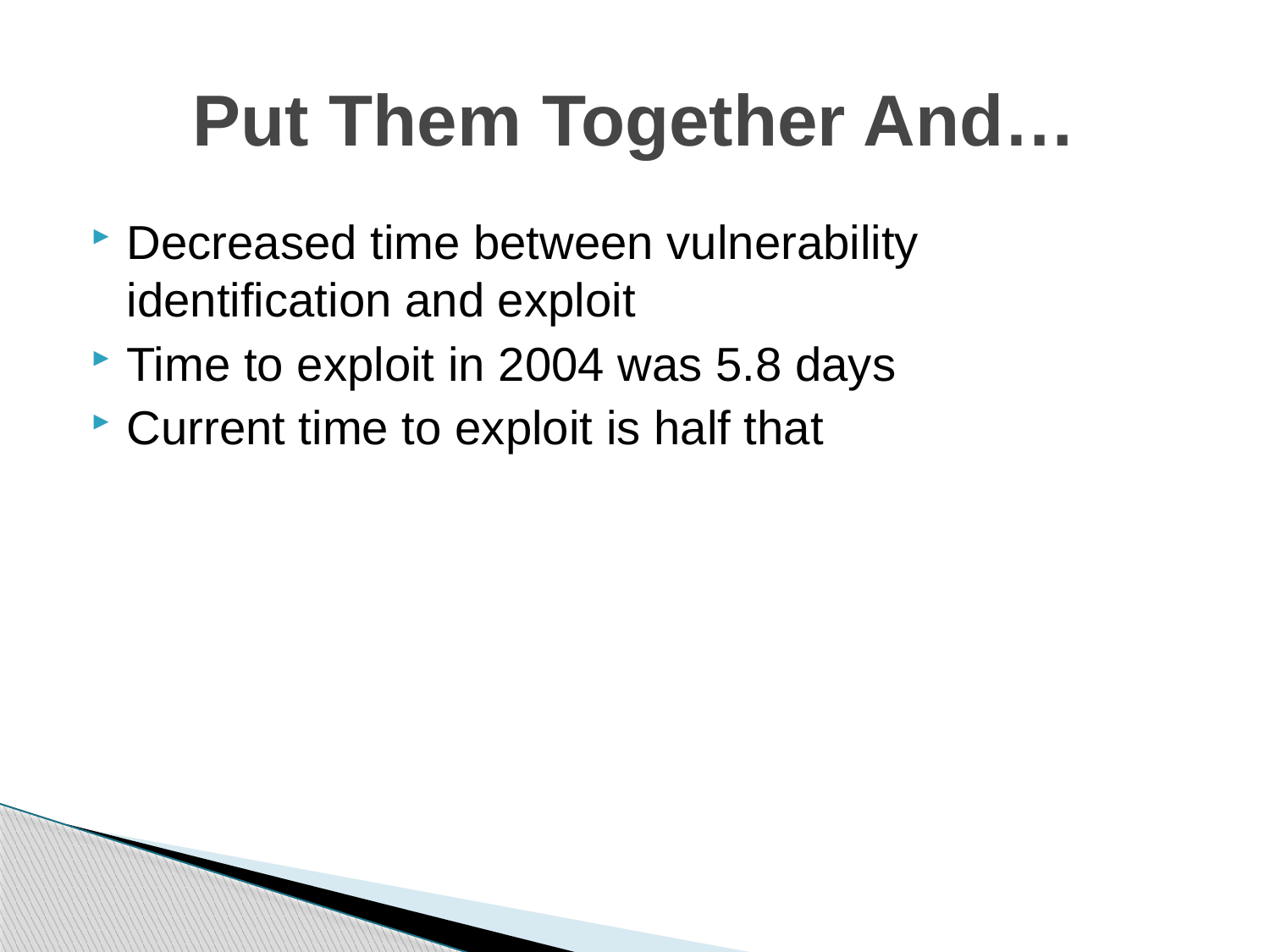

# Put Them Together And…
Decreased time between vulnerability identification and exploit
Time to exploit in 2004 was 5.8 days
Current time to exploit is half that